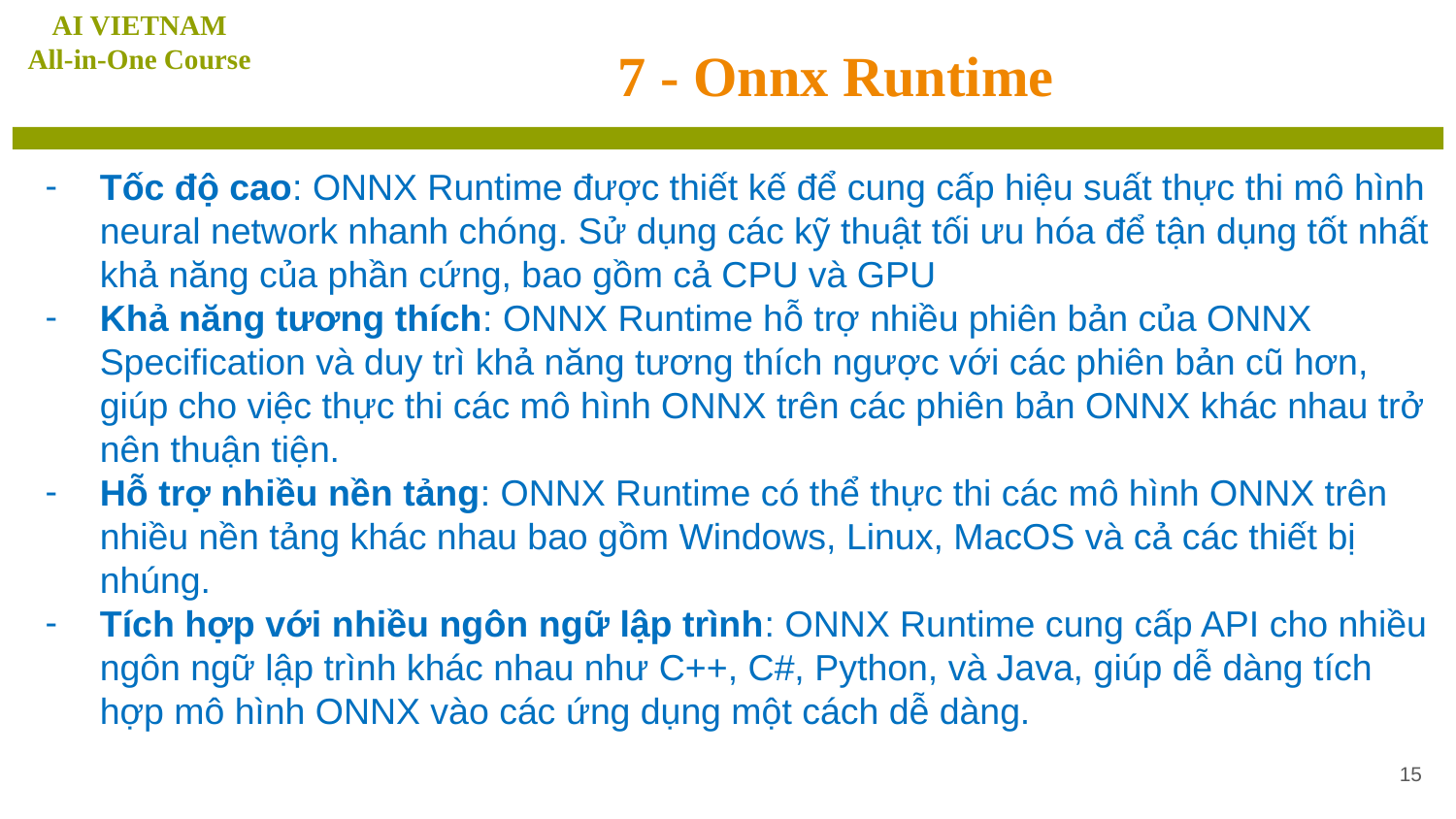

AI VIETNAM
All-in-One Course
# 7 - Onnx Runtime

Tốc độ cao: ONNX Runtime được thiết kế để cung cấp hiệu suất thực thi mô hình neural network nhanh chóng. Sử dụng các kỹ thuật tối ưu hóa để tận dụng tốt nhất khả năng của phần cứng, bao gồm cả CPU và GPU
Khả năng tương thích: ONNX Runtime hỗ trợ nhiều phiên bản của ONNX Specification và duy trì khả năng tương thích ngược với các phiên bản cũ hơn, giúp cho việc thực thi các mô hình ONNX trên các phiên bản ONNX khác nhau trở nên thuận tiện.
Hỗ trợ nhiều nền tảng: ONNX Runtime có thể thực thi các mô hình ONNX trên nhiều nền tảng khác nhau bao gồm Windows, Linux, MacOS và cả các thiết bị nhúng.
Tích hợp với nhiều ngôn ngữ lập trình: ONNX Runtime cung cấp API cho nhiều ngôn ngữ lập trình khác nhau như C++, C#, Python, và Java, giúp dễ dàng tích hợp mô hình ONNX vào các ứng dụng một cách dễ dàng.
15